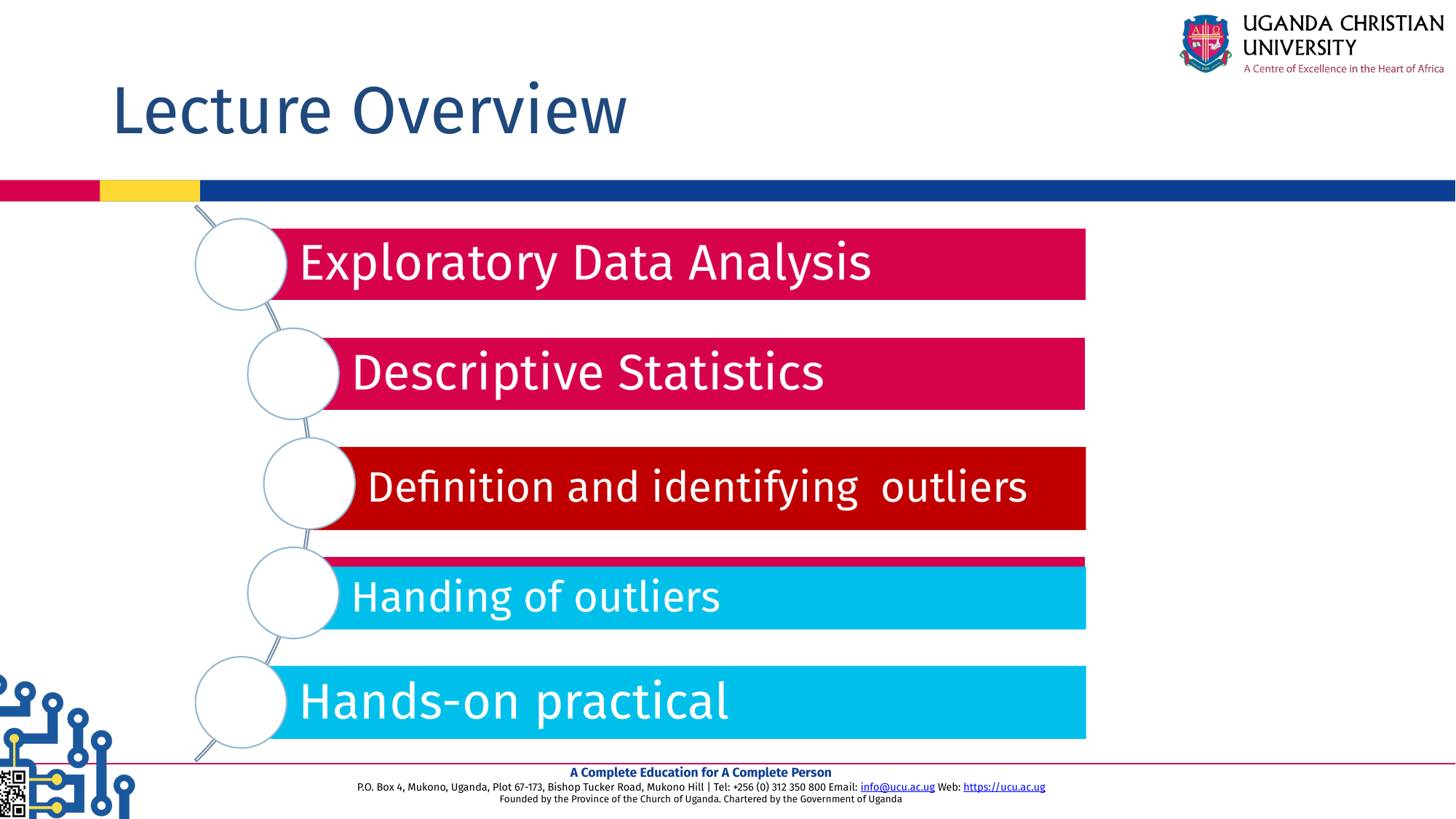

# Lecture Overview

Exploratory Data Analysis

Descriptive Statistics

Definition and identifying  outliers

Handing of outliers

Hands-on practical